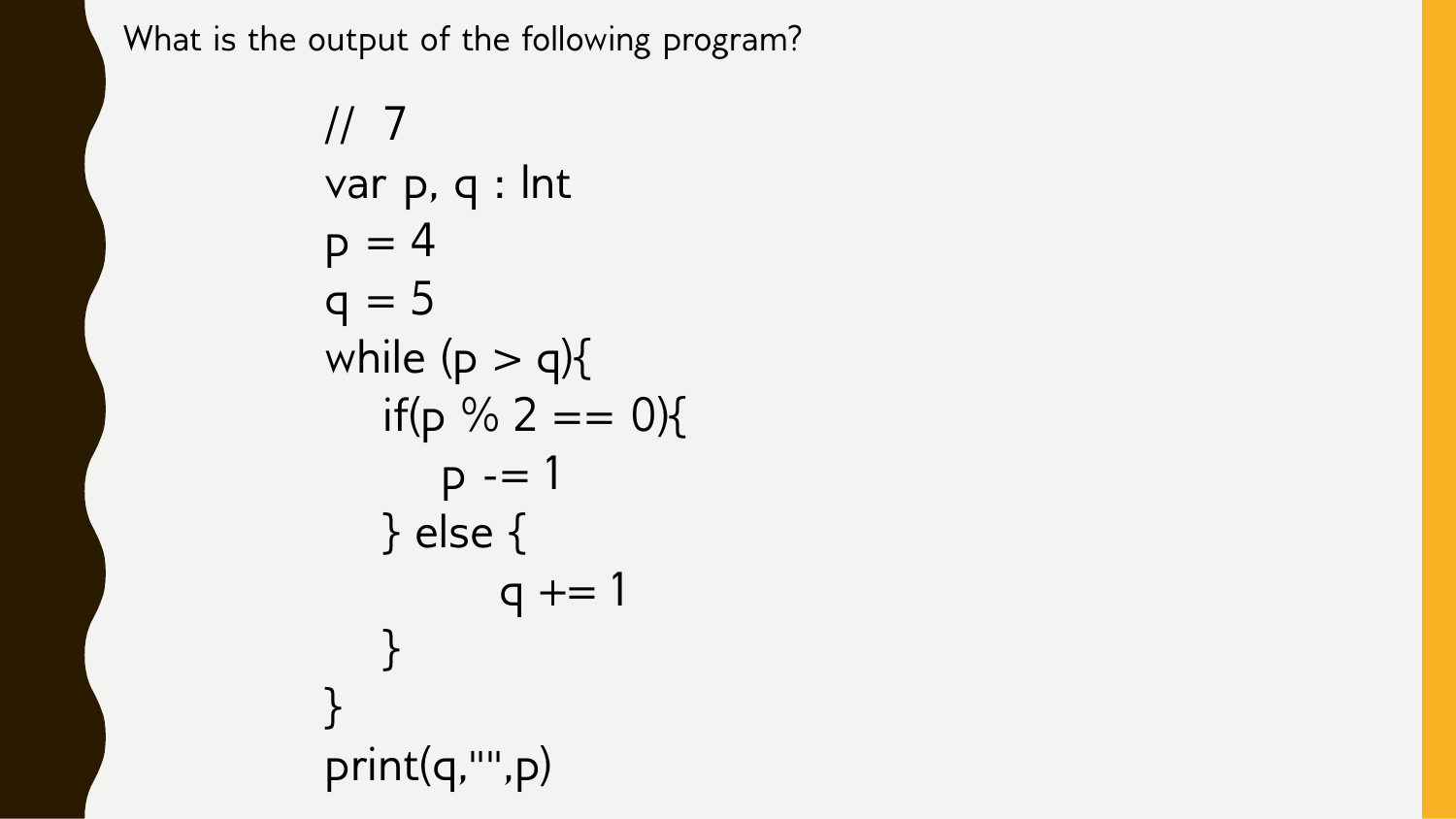

What is the output of the following program?
//  7
var p, q : Int
p = 4
q = 5
while (p > q){
    if(p % 2 == 0){
        p -= 1
    } else {
            q += 1
    }
}
print(q,"",p)